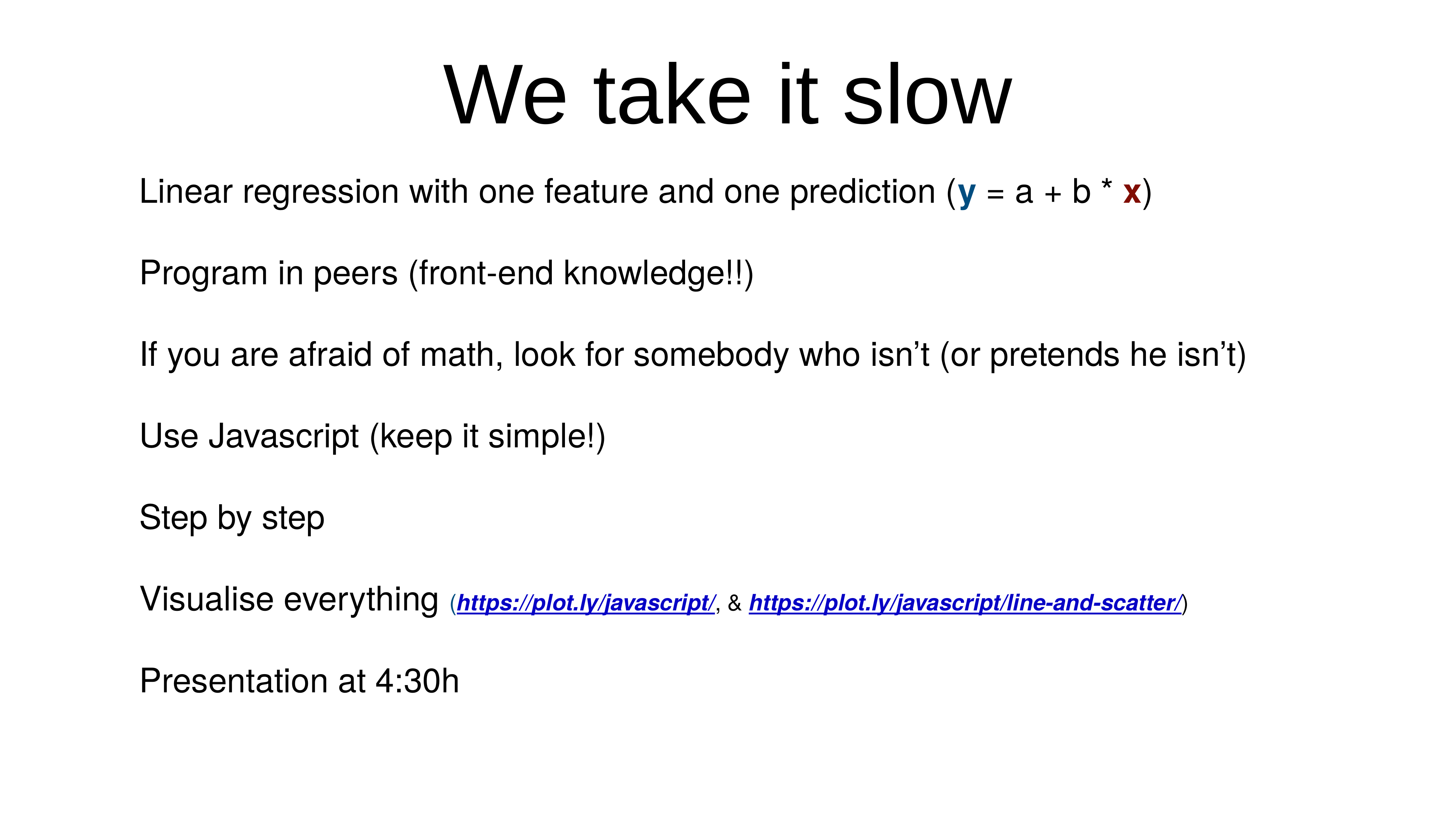

# We take it slow
Linear regression with one feature and one prediction (y = a + b * x)
Program in peers (front-end knowledge!!)
If you are afraid of math, look for somebody who isn’t (or pretends he isn’t)
Use Javascript (keep it simple!)
Step by step
Visualise everything (https://plot.ly/javascript/, & https://plot.ly/javascript/line-and-scatter/)
Presentation at 4:30h